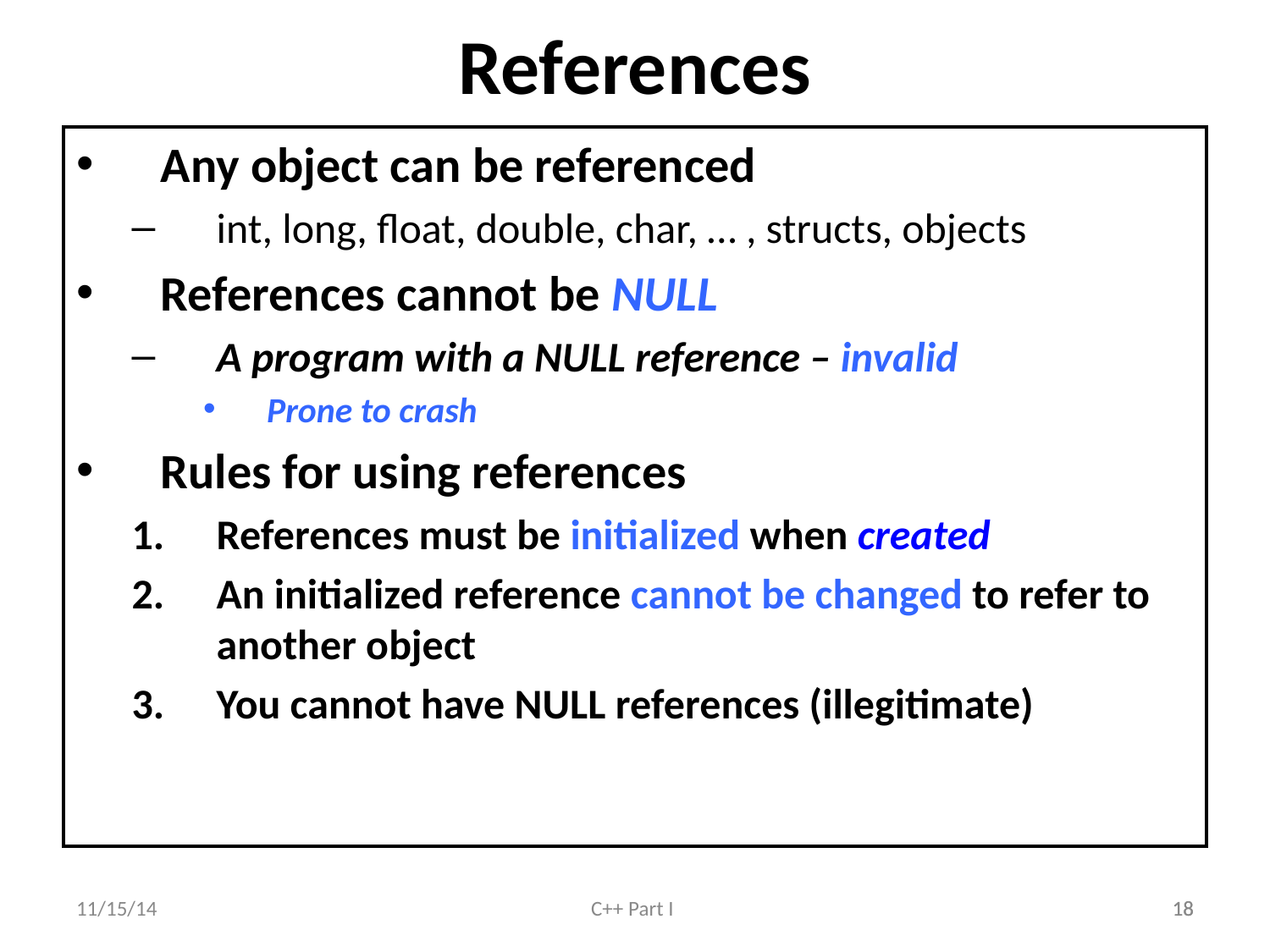

References
Any object can be referenced
int, long, float, double, char, … , structs, objects
References cannot be NULL
A program with a NULL reference – invalid
Prone to crash
Rules for using references
References must be initialized when created
An initialized reference cannot be changed to refer to another object
You cannot have NULL references (illegitimate)

11/15/14
C++ Part I
18
18